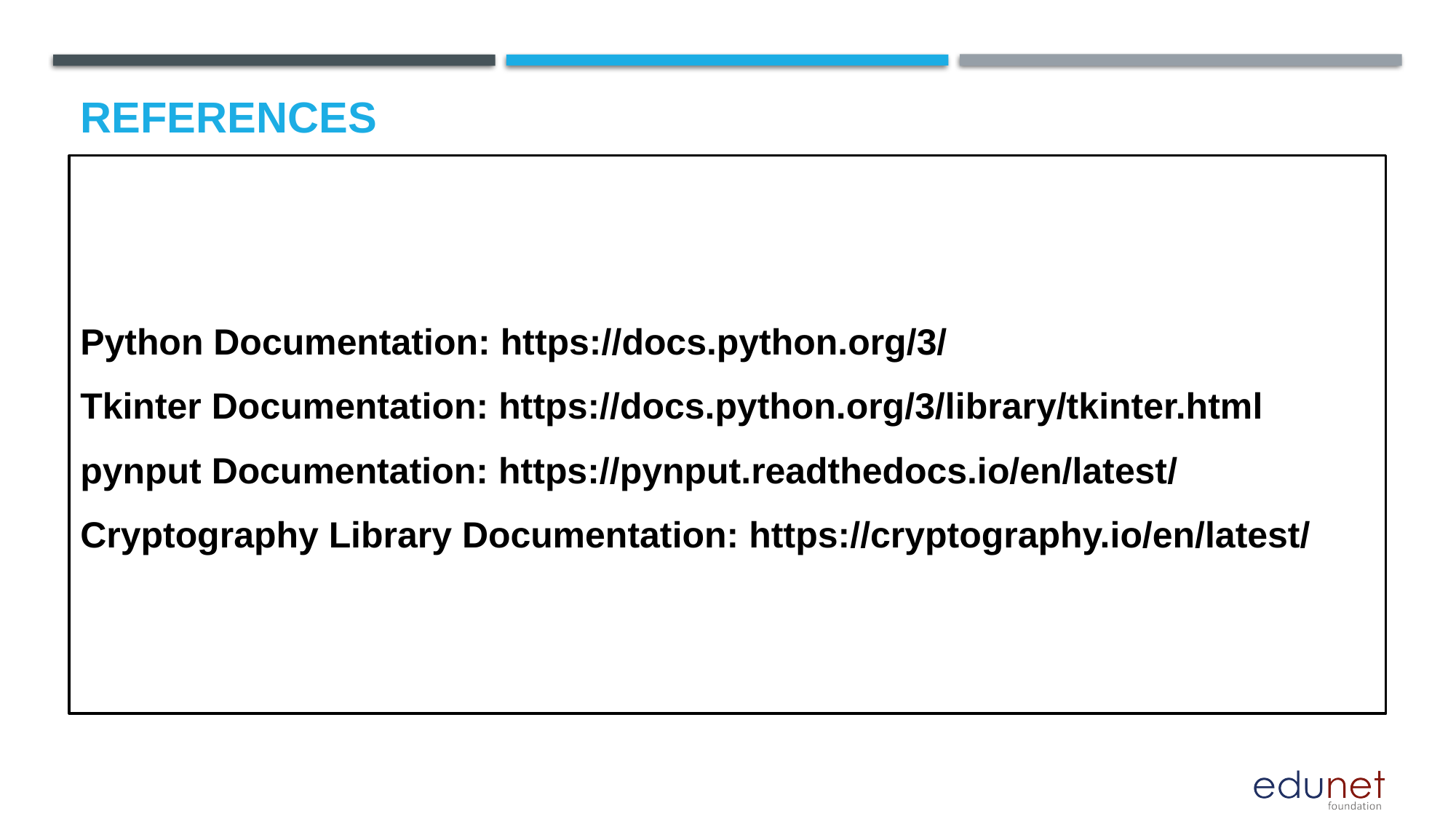

# References
Python Documentation: https://docs.python.org/3/
Tkinter Documentation: https://docs.python.org/3/library/tkinter.html
pynput Documentation: https://pynput.readthedocs.io/en/latest/
Cryptography Library Documentation: https://cryptography.io/en/latest/